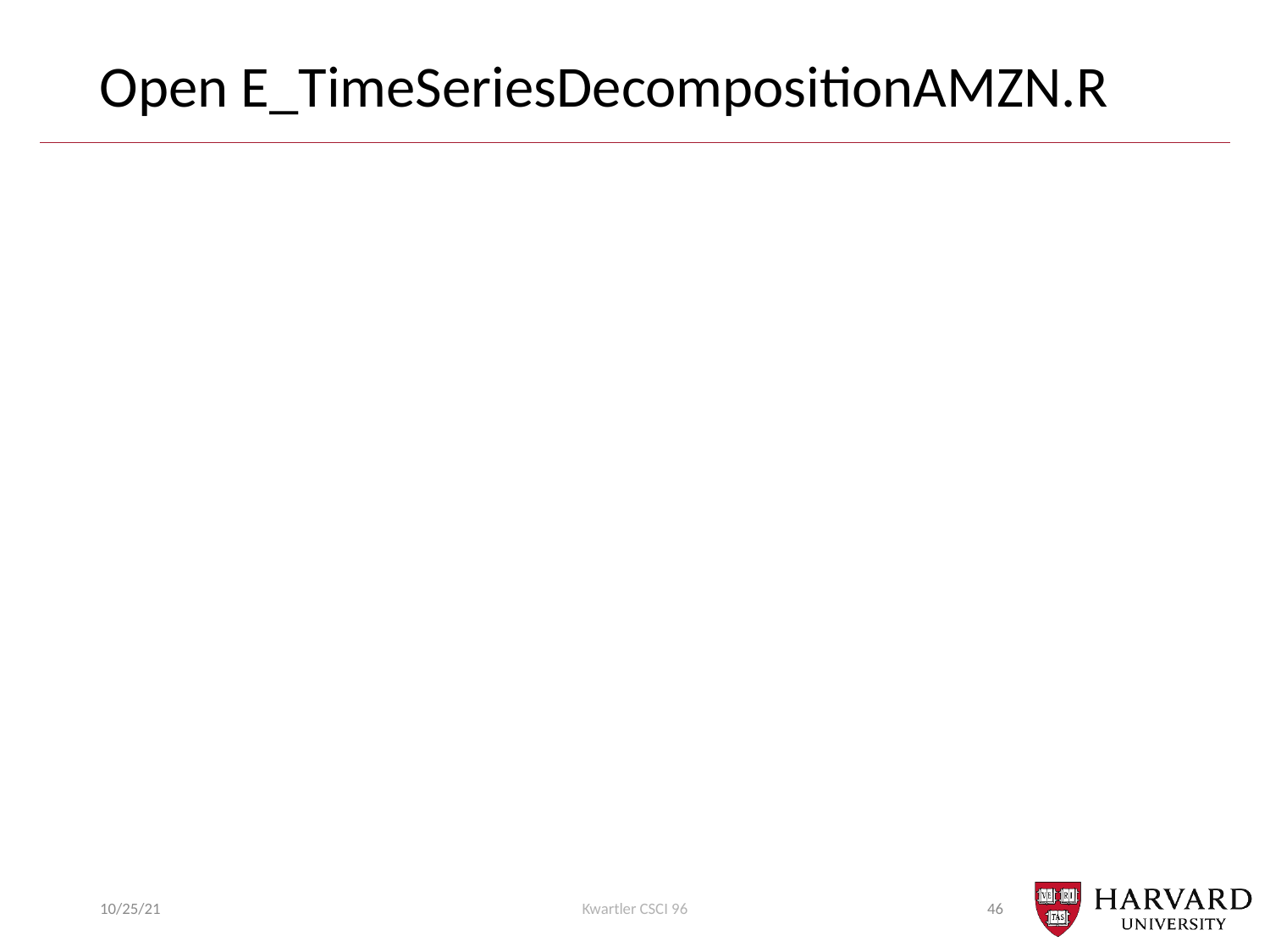

# Open E_TimeSeriesDecompositionAMZN.R

10/25/21
Kwartler CSCI 96
46